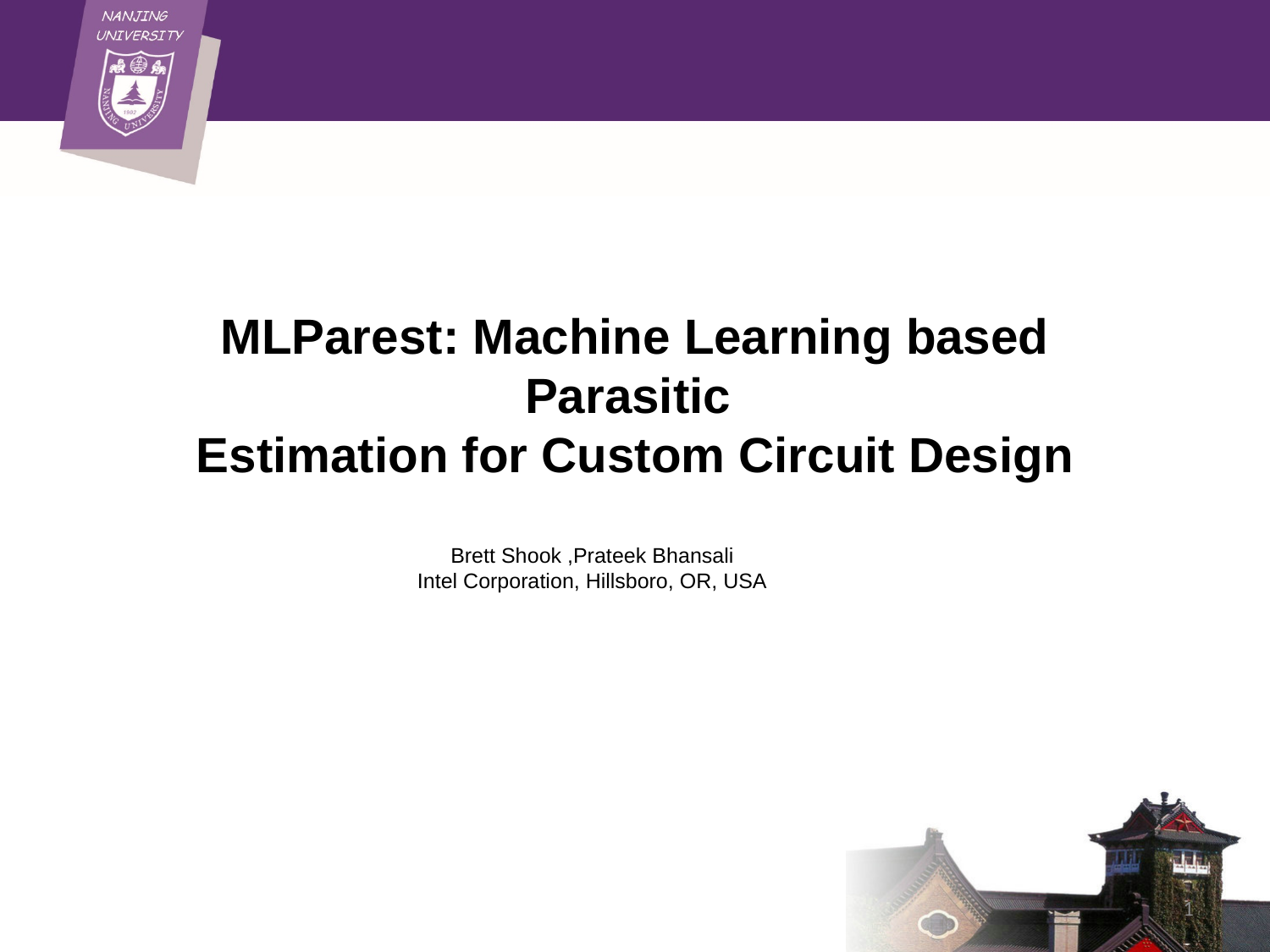

MLParest: Machine Learning based Parasitic
Estimation for Custom Circuit Design
Brett Shook ,Prateek Bhansali
Intel Corporation, Hillsboro, OR, USA
1